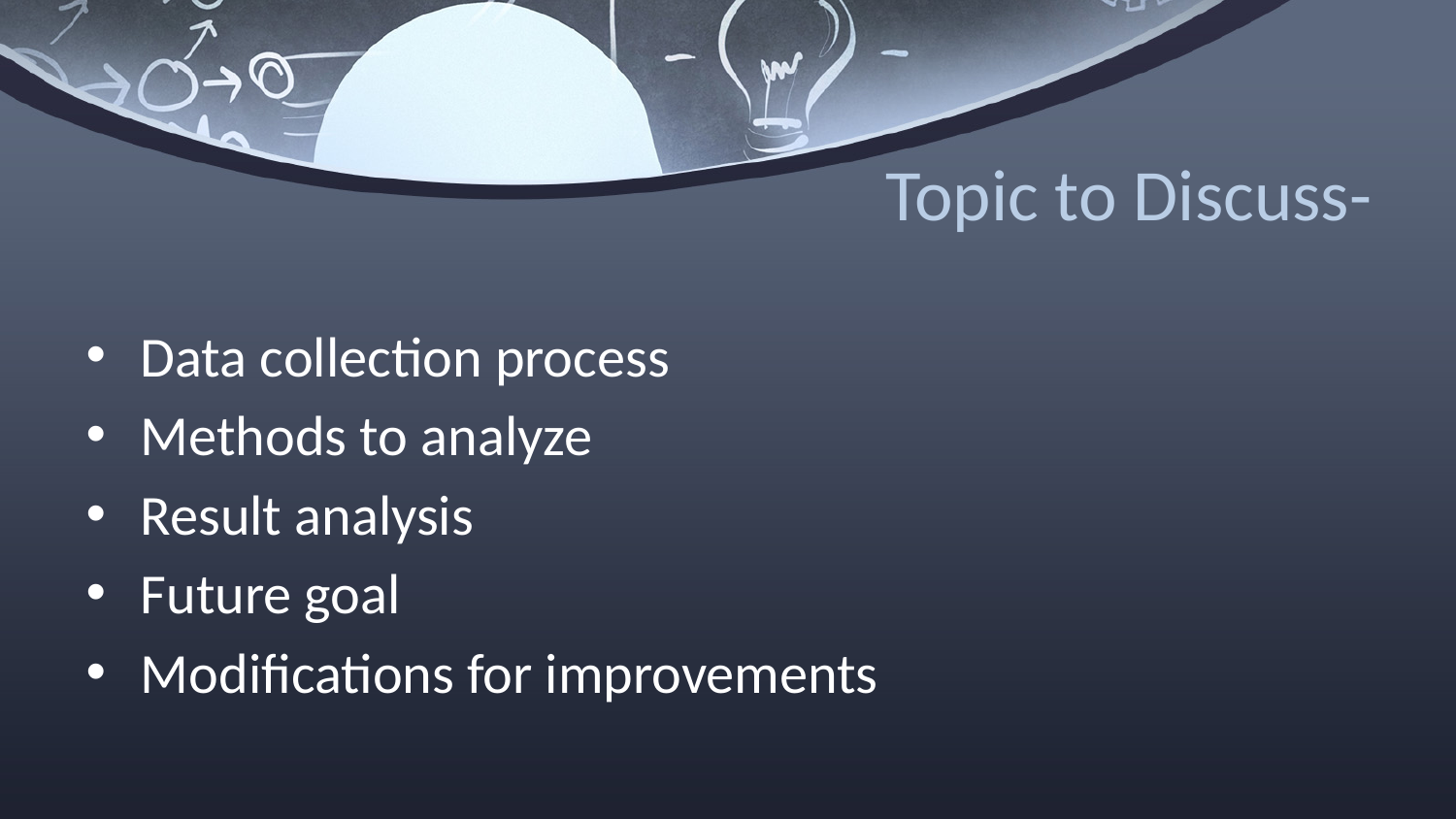

# Topic to Discuss-
Data collection process
Methods to analyze
Result analysis
Future goal
Modifications for improvements